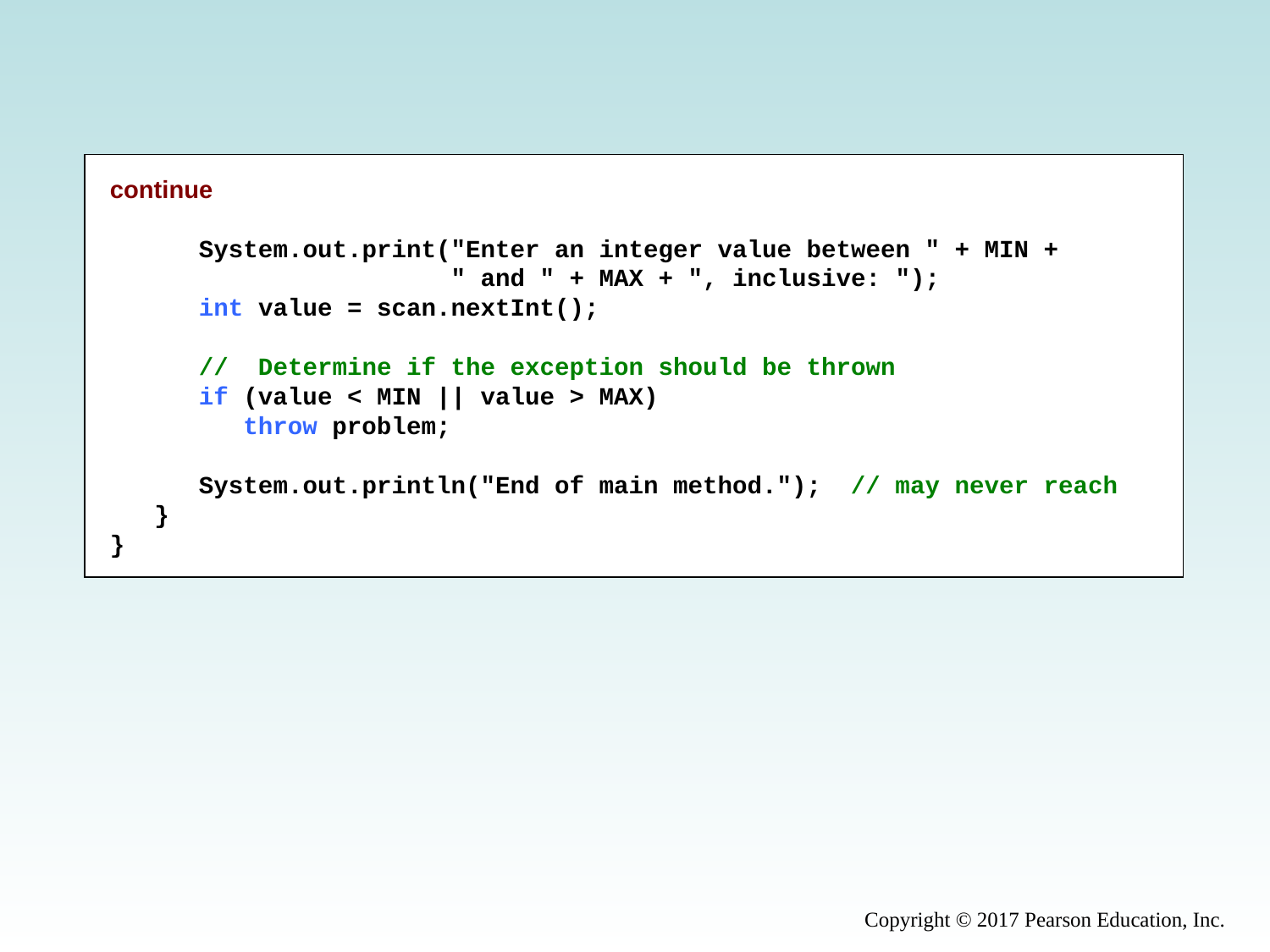

continue

      System.out.print("Enter an integer value between " + MIN +
                       " and " + MAX + ", inclusive: ");
      int value = scan.nextInt();

      //  Determine if the exception should be thrown
      if (value < MIN || value > MAX)
         throw problem;

      System.out.println("End of main method.");  // may never reach
   }
}
Copyright © 2017 Pearson Education, Inc.